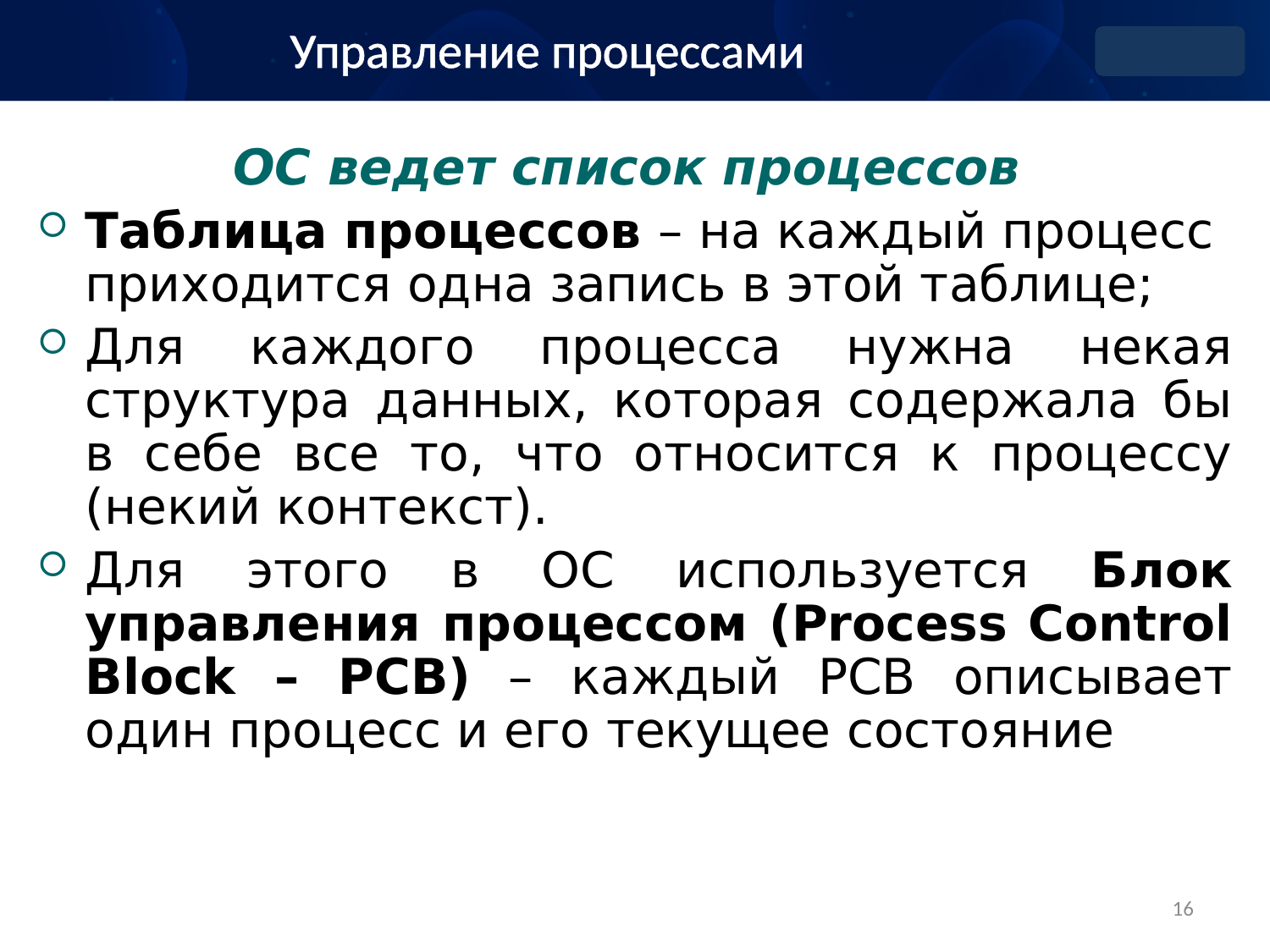

Управление процессами
ОС ведет список процессов
Таблица процессов – на каждый процесс приходится одна запись в этой таблице;
Для каждого процесса нужна некая структура данных, которая содержала бы в себе все то, что относится к процессу (некий контекст).
Для этого в ОС используется Блок управления процессом (Process Control Block – PCB) – каждый PCB описывает один процесс и его текущее состояние
16